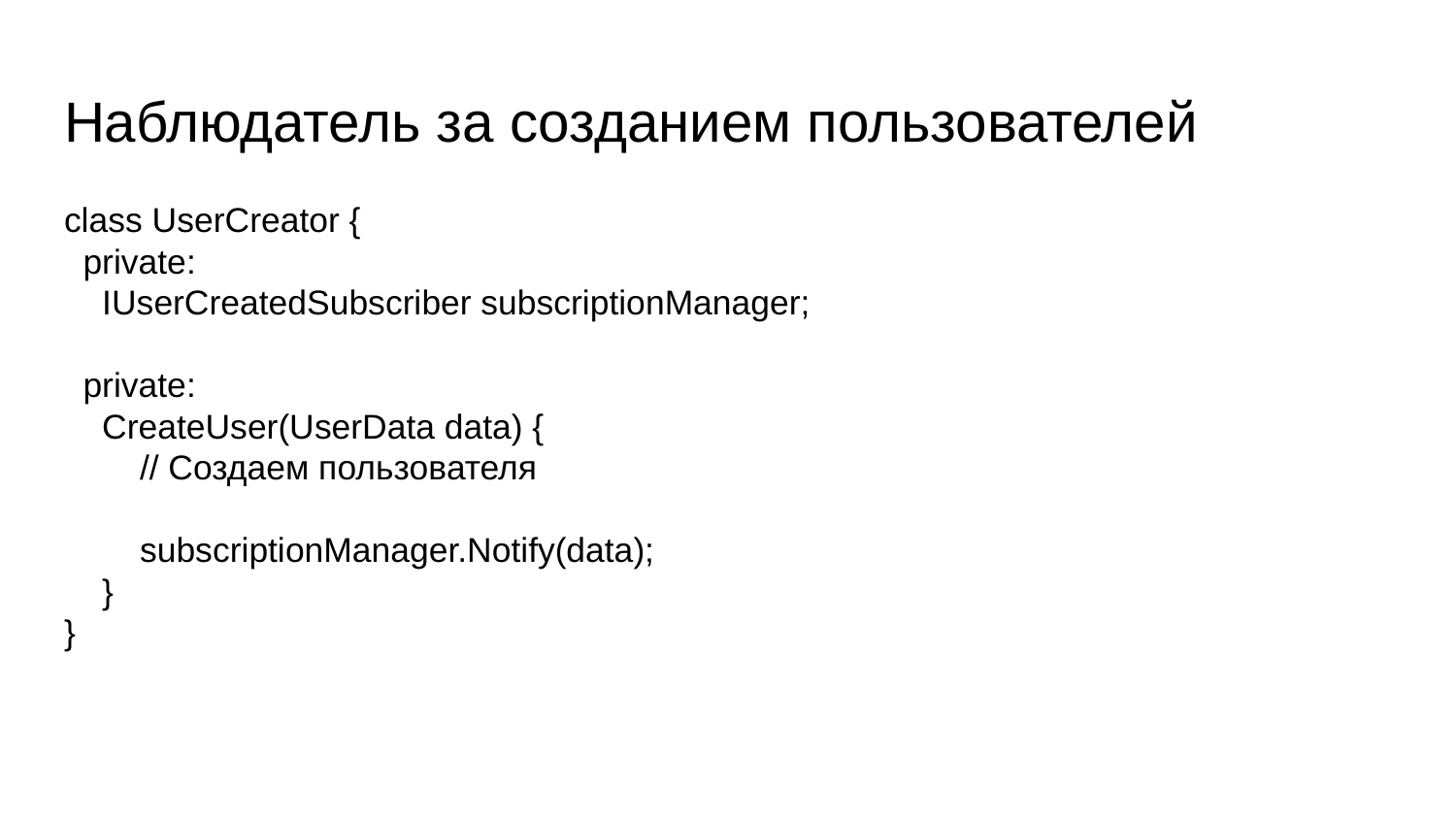

# Наблюдатель за созданием пользователей
class UserCreator {
  private:
    IUserCreatedSubscriber subscriptionManager;

  private:
    CreateUser(UserData data) {
        // Создаем пользователя

        subscriptionManager.Notify(data);
    }
}